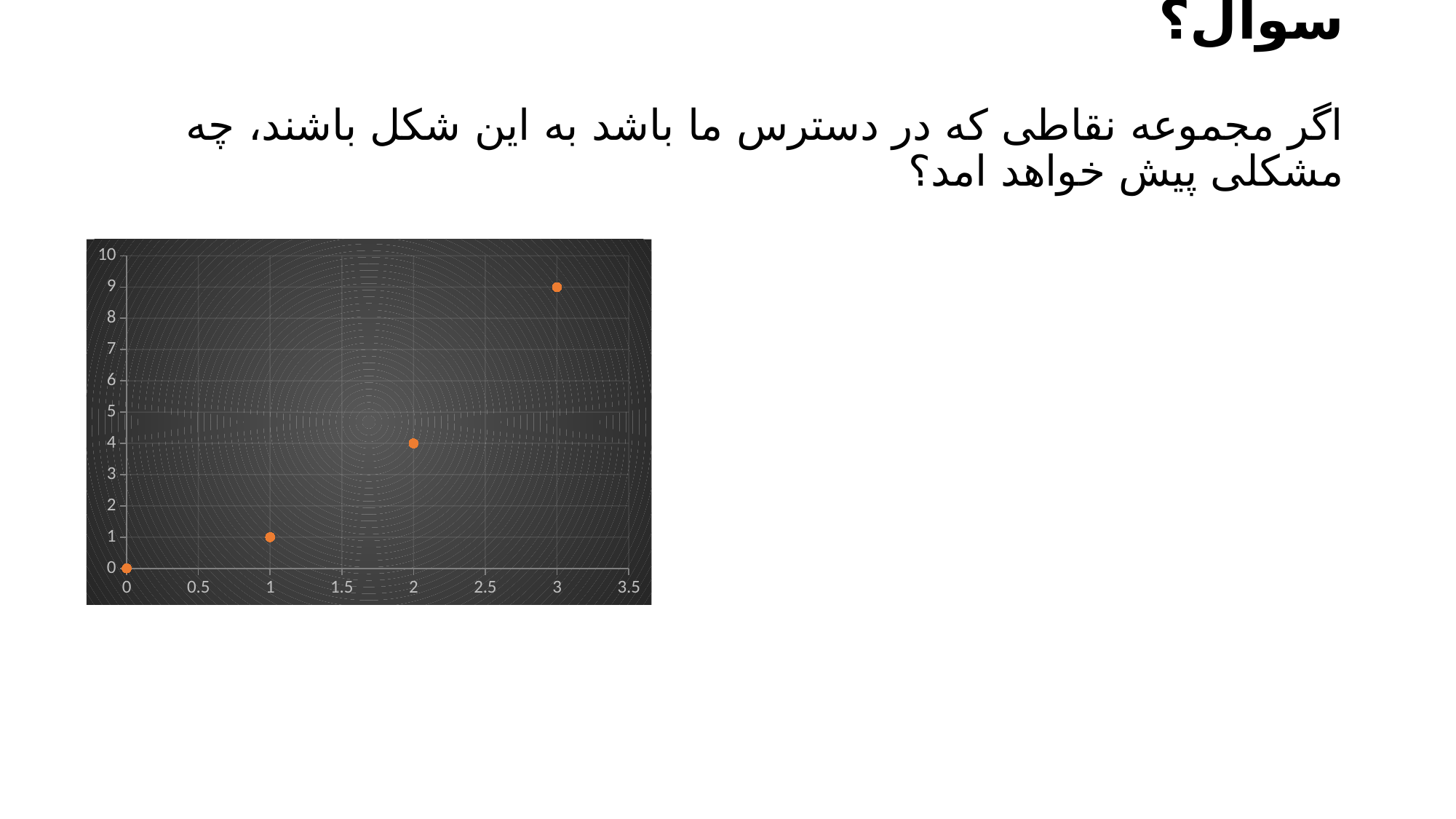

# سوال؟ اگر مجموعه نقاطی که در دسترس ما باشد به این شکل باشند، چه مشکلی پیش خواهد امد؟

### Chart

| Category | Y-Values |
|---|---|